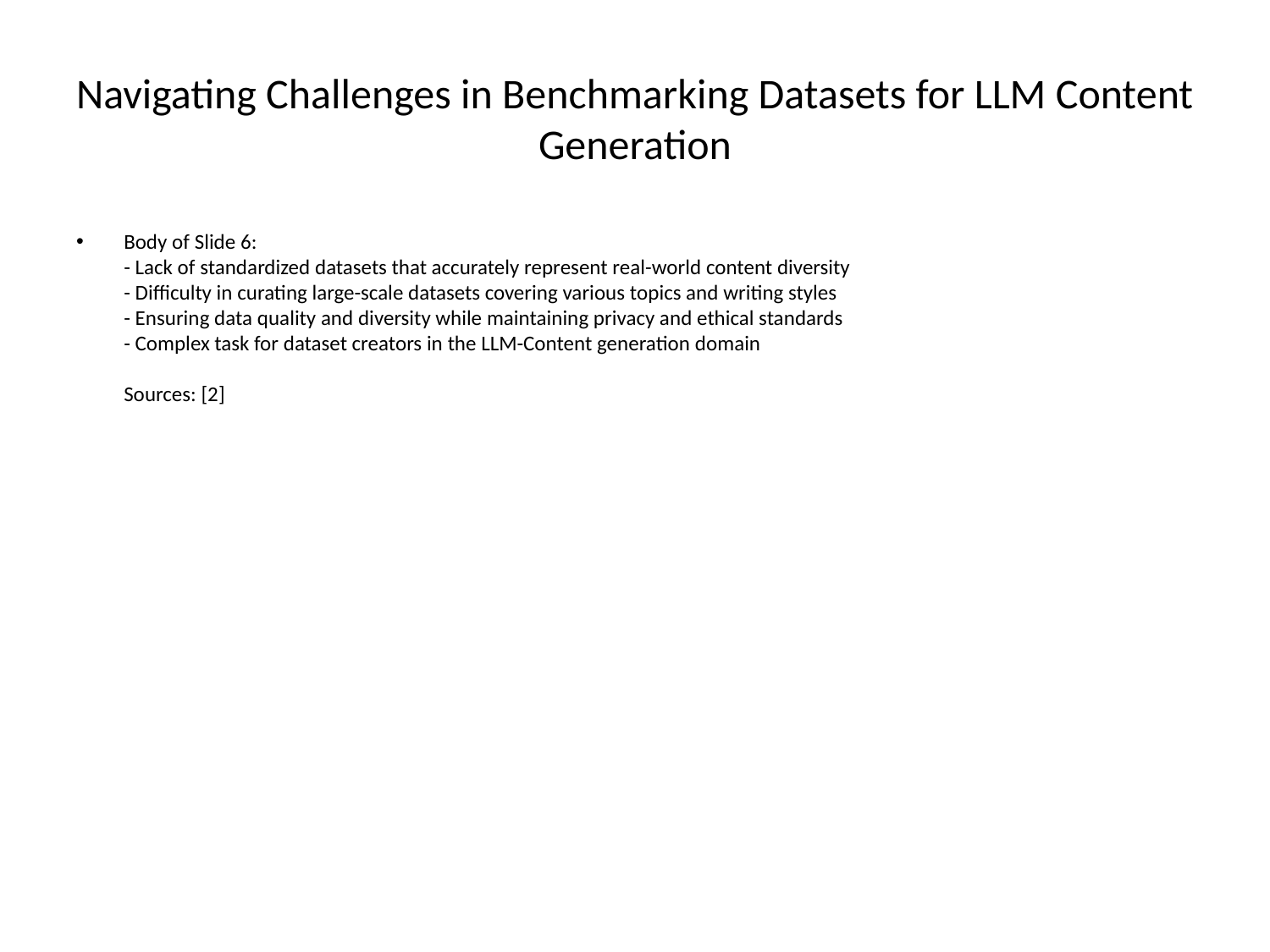

# Navigating Challenges in Benchmarking Datasets for LLM Content Generation
Body of Slide 6:
- Lack of standardized datasets that accurately represent real-world content diversity
- Difficulty in curating large-scale datasets covering various topics and writing styles
- Ensuring data quality and diversity while maintaining privacy and ethical standards
- Complex task for dataset creators in the LLM-Content generation domain
Sources: [2]